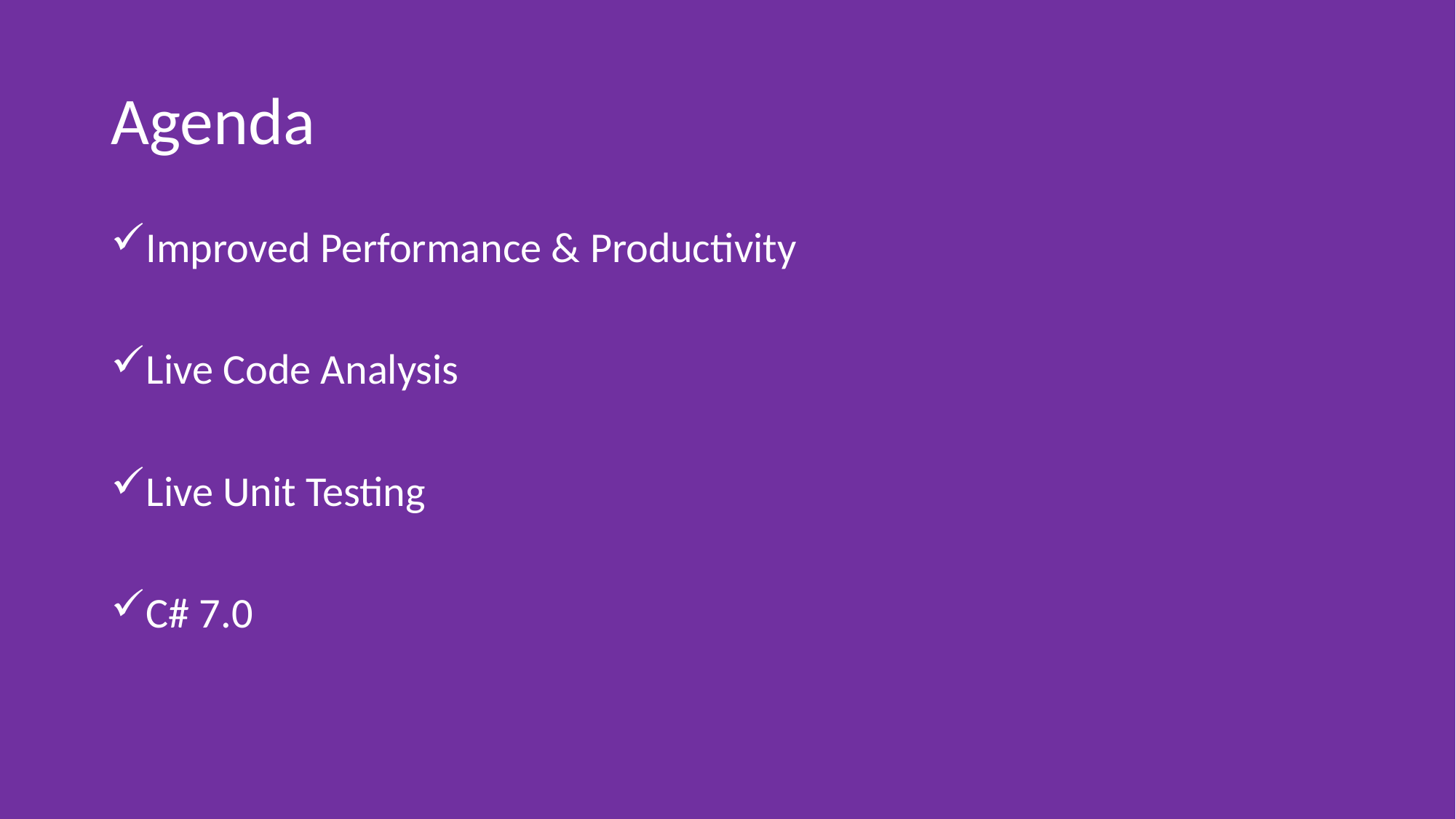

# Agenda
Improved Performance & Productivity

Live Code Analysis

Live Unit Testing

C# 7.0